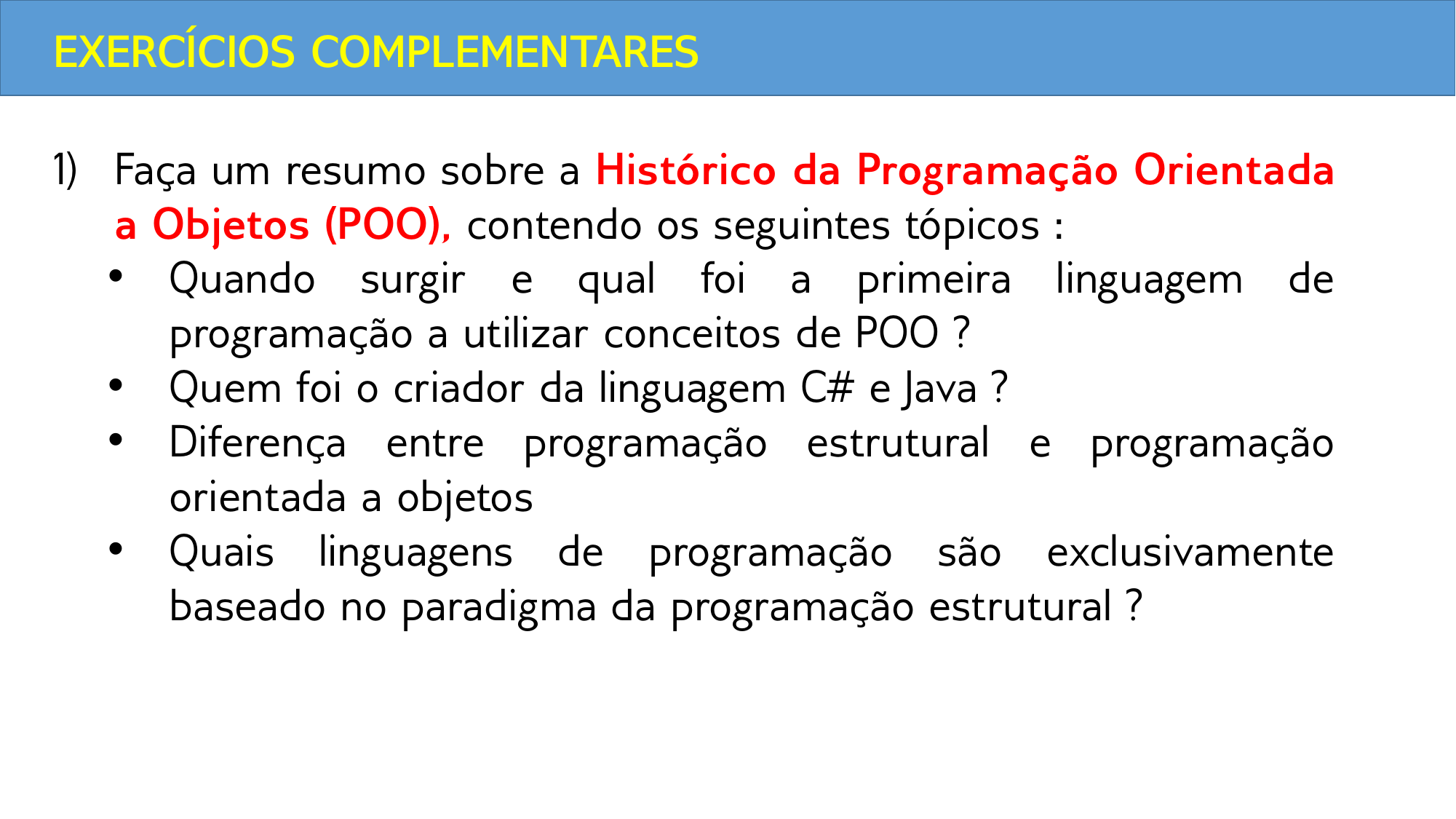

EXERCÍCIOS COMPLEMENTARES

Faça um resumo sobre a Histórico da Programação Orientada a Objetos (POO), contendo os seguintes tópicos :
Quando surgir e qual foi a primeira linguagem de programação a utilizar conceitos de POO ?
Quem foi o criador da linguagem C# e Java ?
Diferença entre programação estrutural e programação orientada a objetos
Quais linguagens de programação são exclusivamente baseado no paradigma da programação estrutural ?